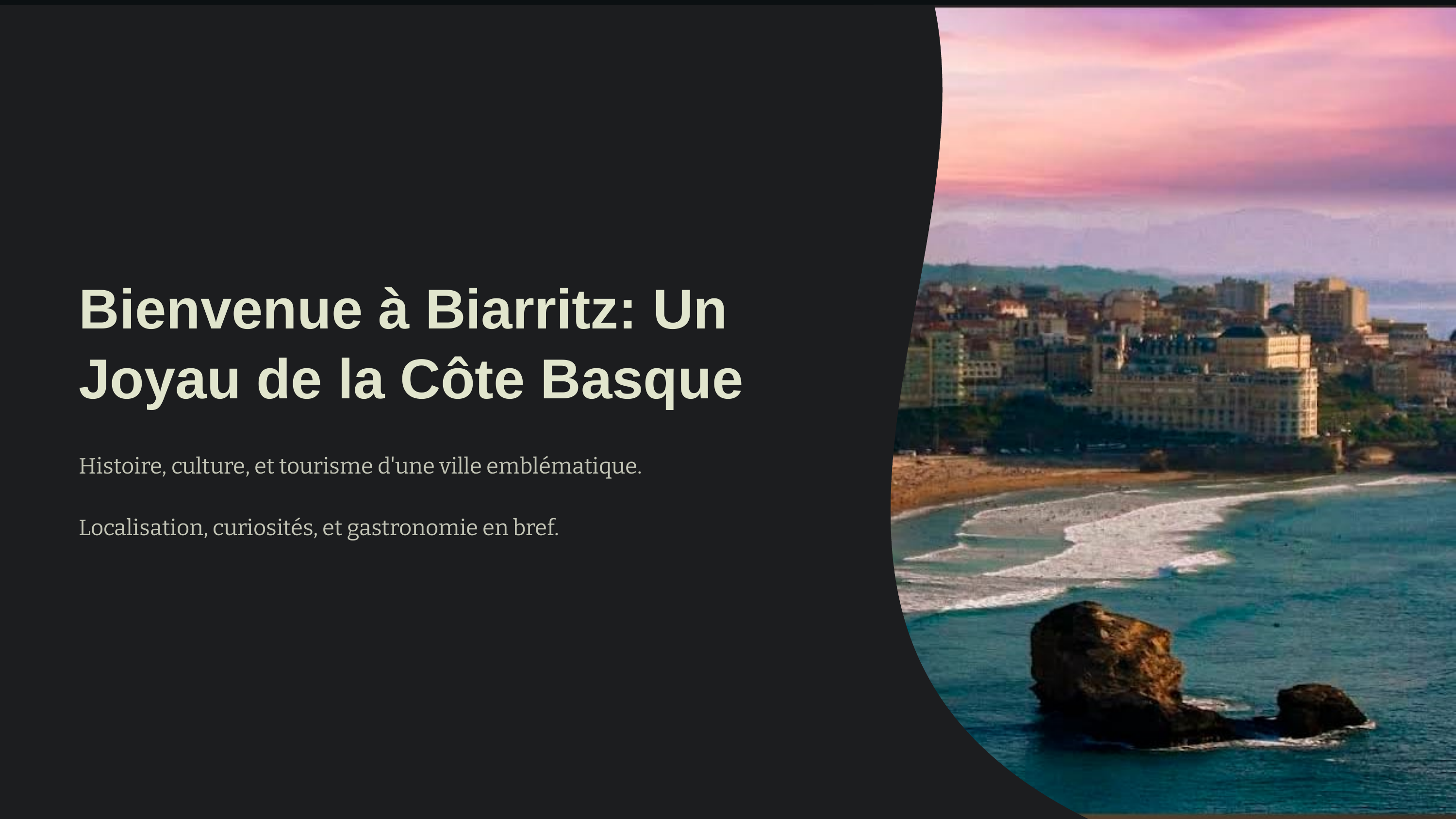

Bienvenue à Biarritz: Un Joyau de la Côte Basque

Histoire, culture, et tourisme d'une ville emblématique.

Localisation, curiosités, et gastronomie en bref.